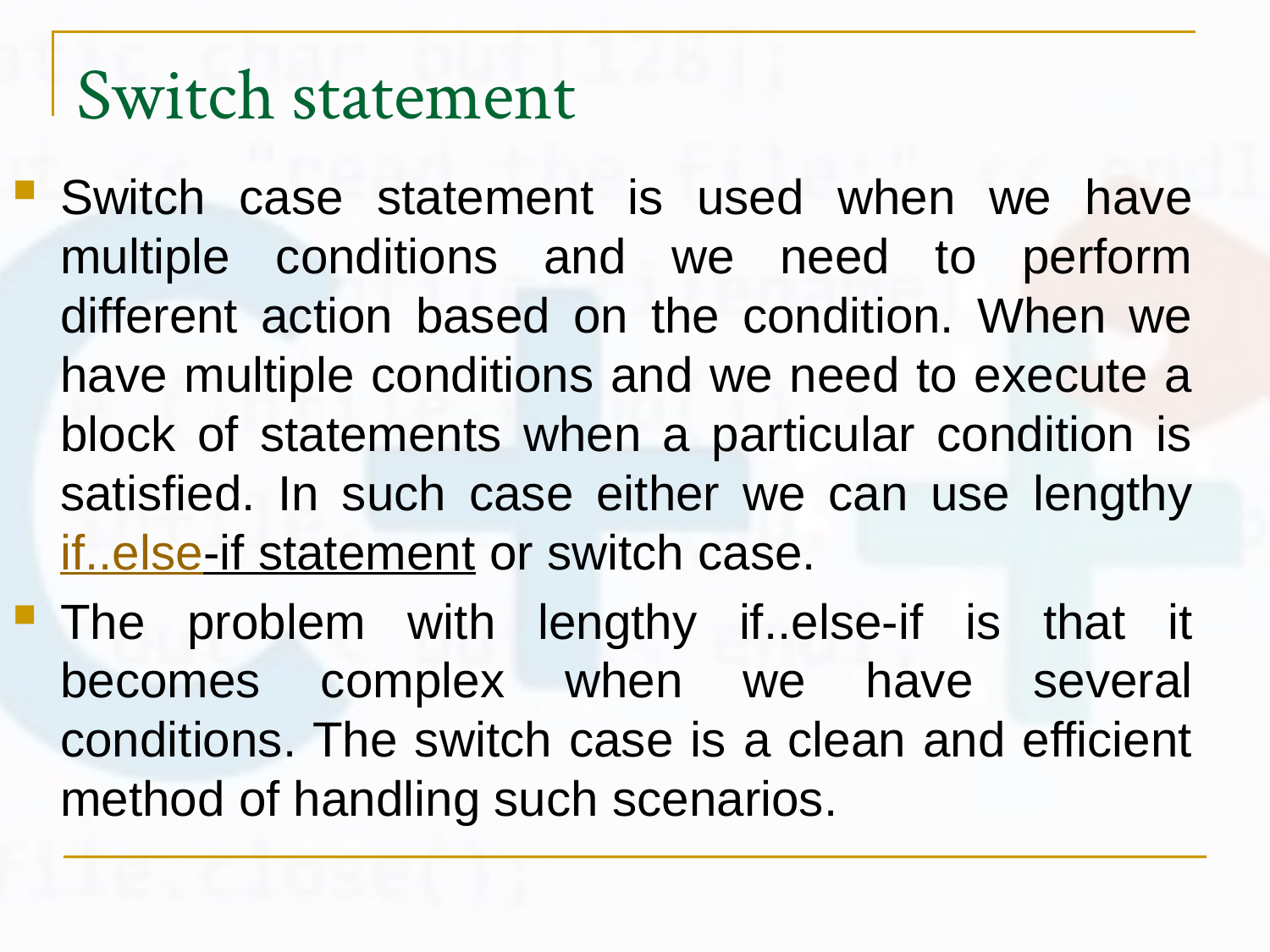

# Switch statement
Switch case statement is used when we have multiple conditions and we need to perform different action based on the condition. When we have multiple conditions and we need to execute a block of statements when a particular condition is satisfied. In such case either we can use lengthy if..else-if statement or switch case.
The problem with lengthy if..else-if is that it becomes complex when we have several conditions. The switch case is a clean and efficient method of handling such scenarios.